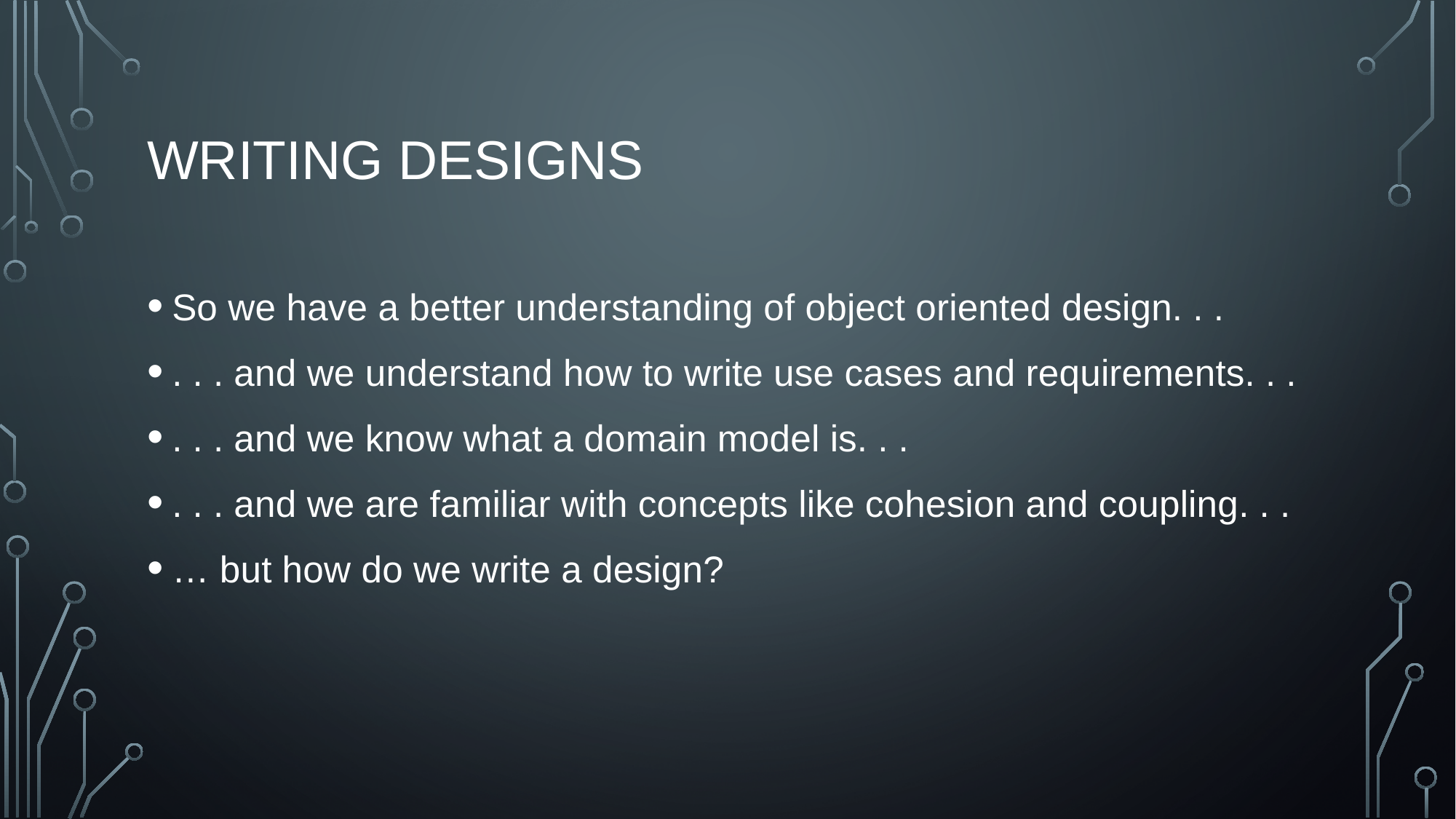

# Writing designs
So we have a better understanding of object oriented design. . .
. . . and we understand how to write use cases and requirements. . .
. . . and we know what a domain model is. . .
. . . and we are familiar with concepts like cohesion and coupling. . .
… but how do we write a design?